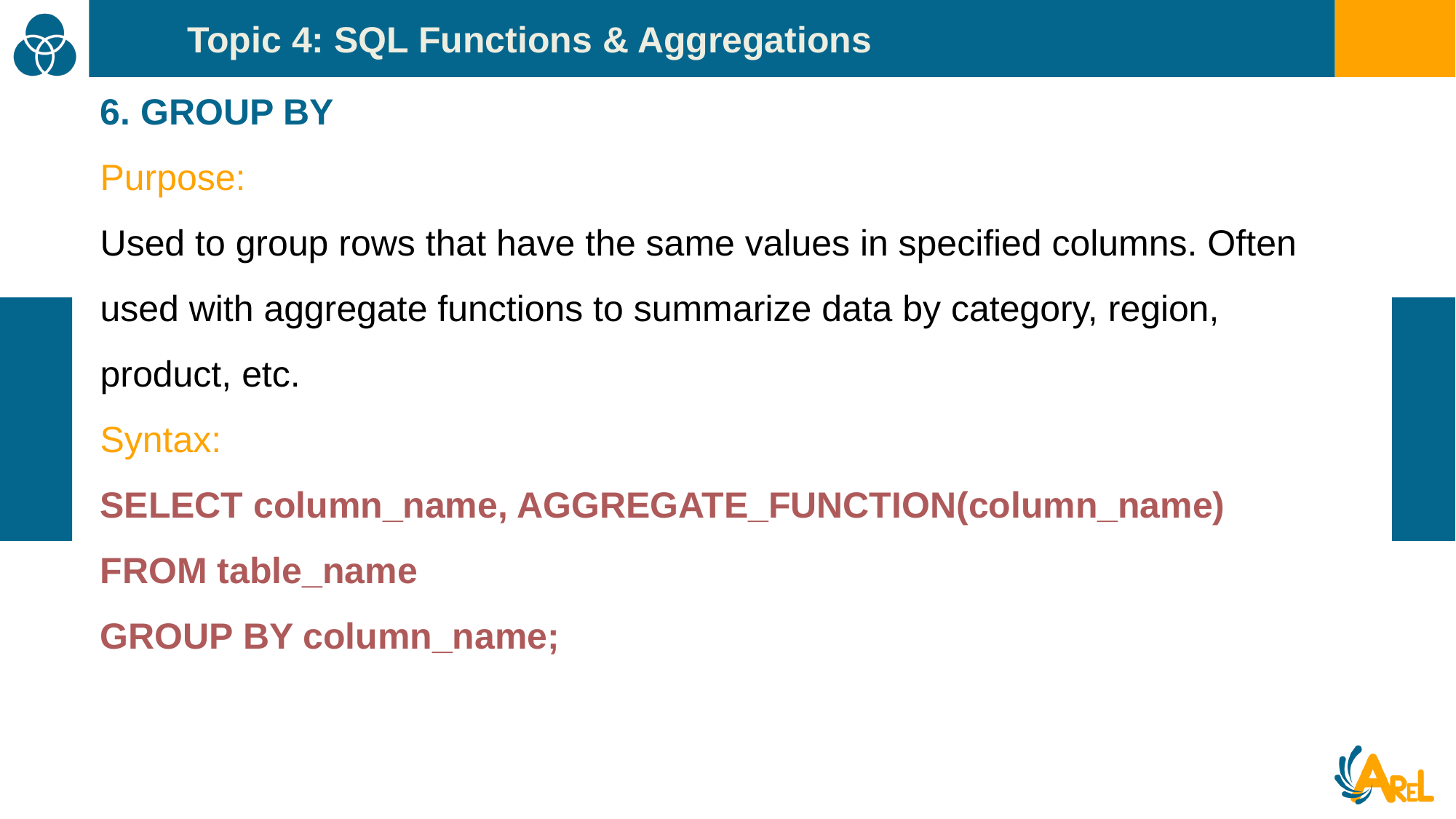

Topic 4: SQL Functions & Aggregations

6. GROUP BY
Purpose:
Used to group rows that have the same values in specified columns. Often used with aggregate functions to summarize data by category, region, product, etc.
Syntax:
SELECT column_name, AGGREGATE_FUNCTION(column_name)
FROM table_name
GROUP BY column_name;